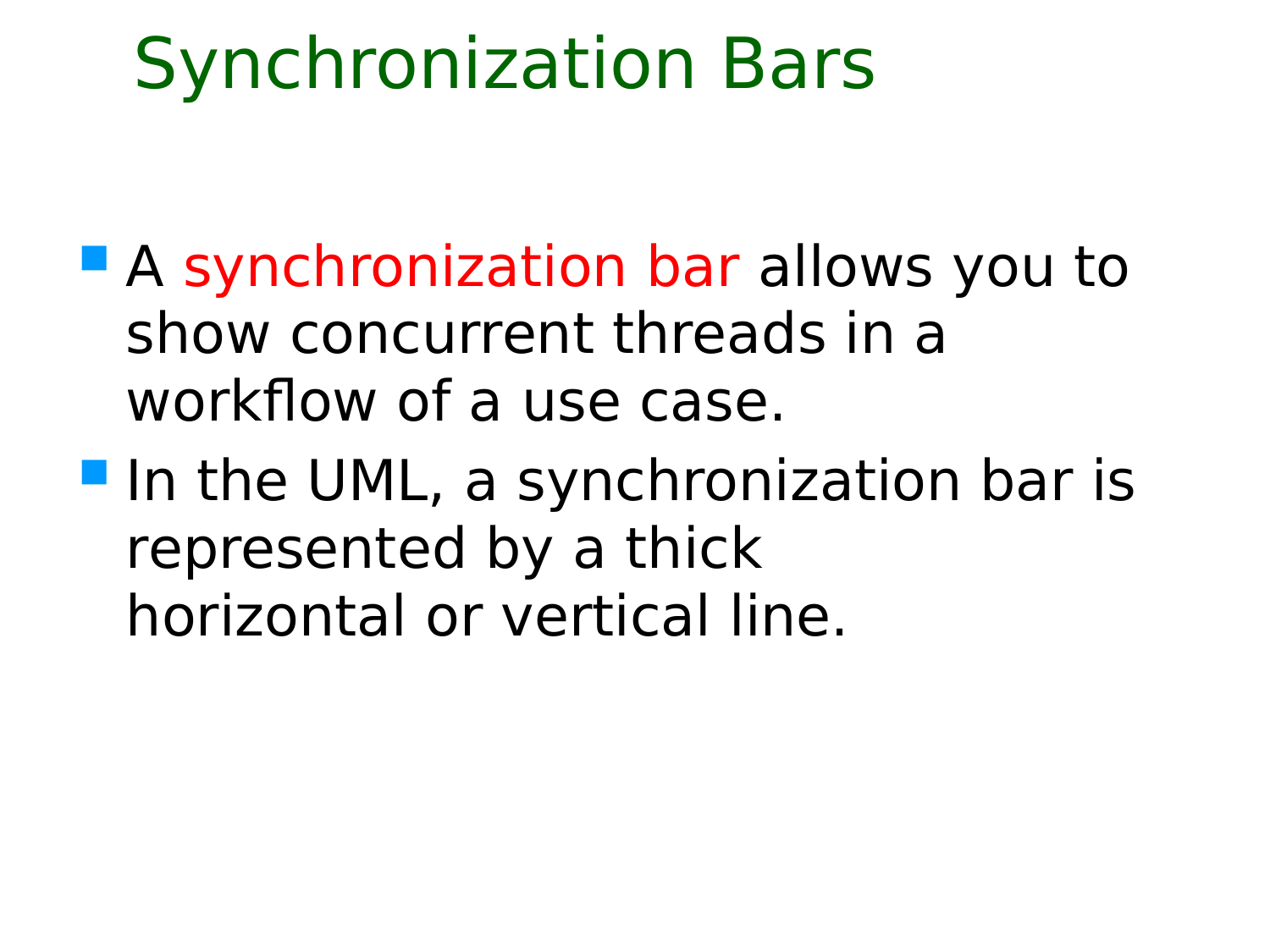

# Synchronization Bars
A synchronization bar allows you to show concurrent threads in a workflow of a use case.
In the UML, a synchronization bar is represented by a thick
horizontal or vertical line.